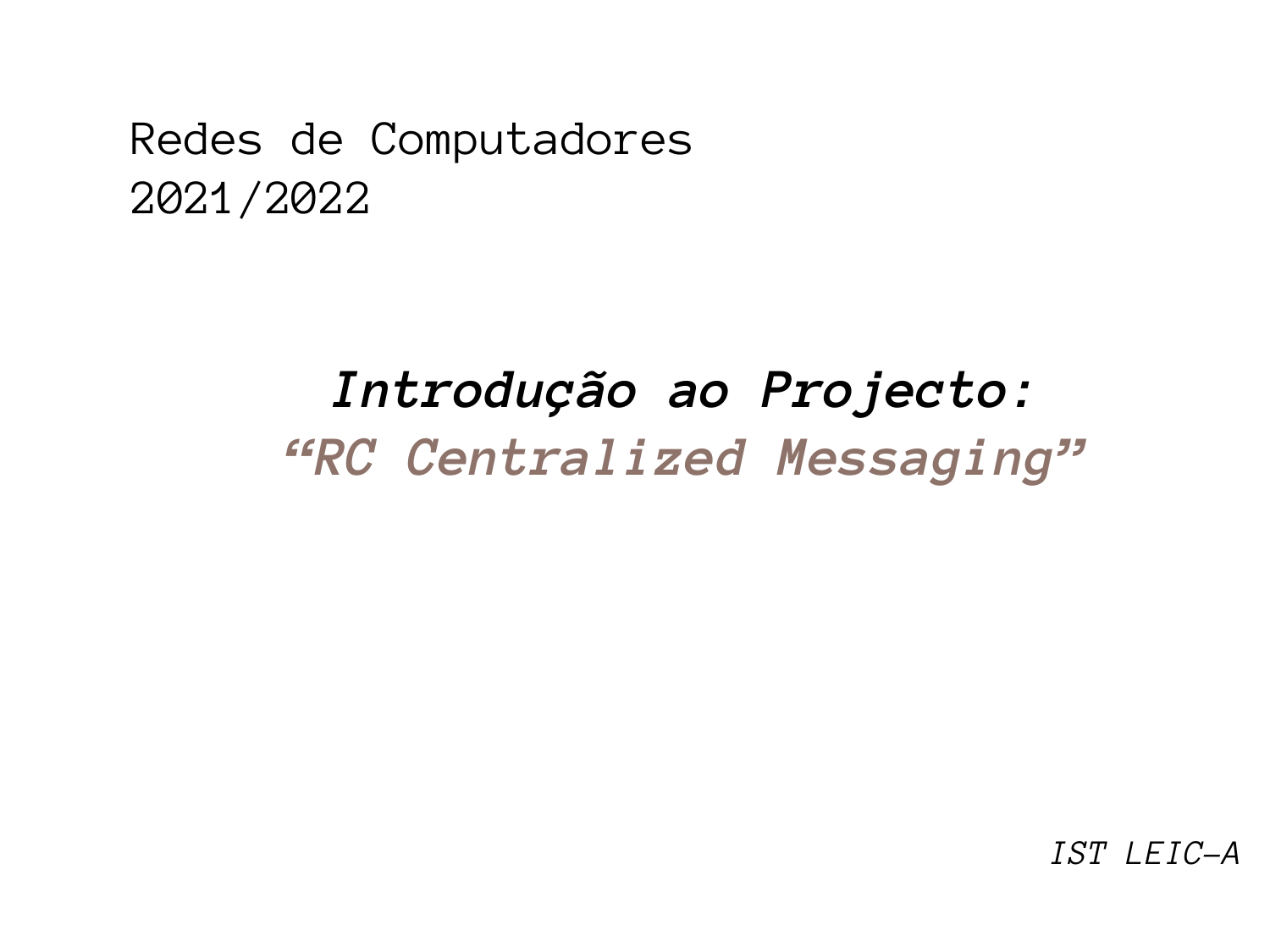

Redes de Computadores
2021/2022

Introdução ao Projecto:
“RC Centralized Messaging”

IST LEIC-A